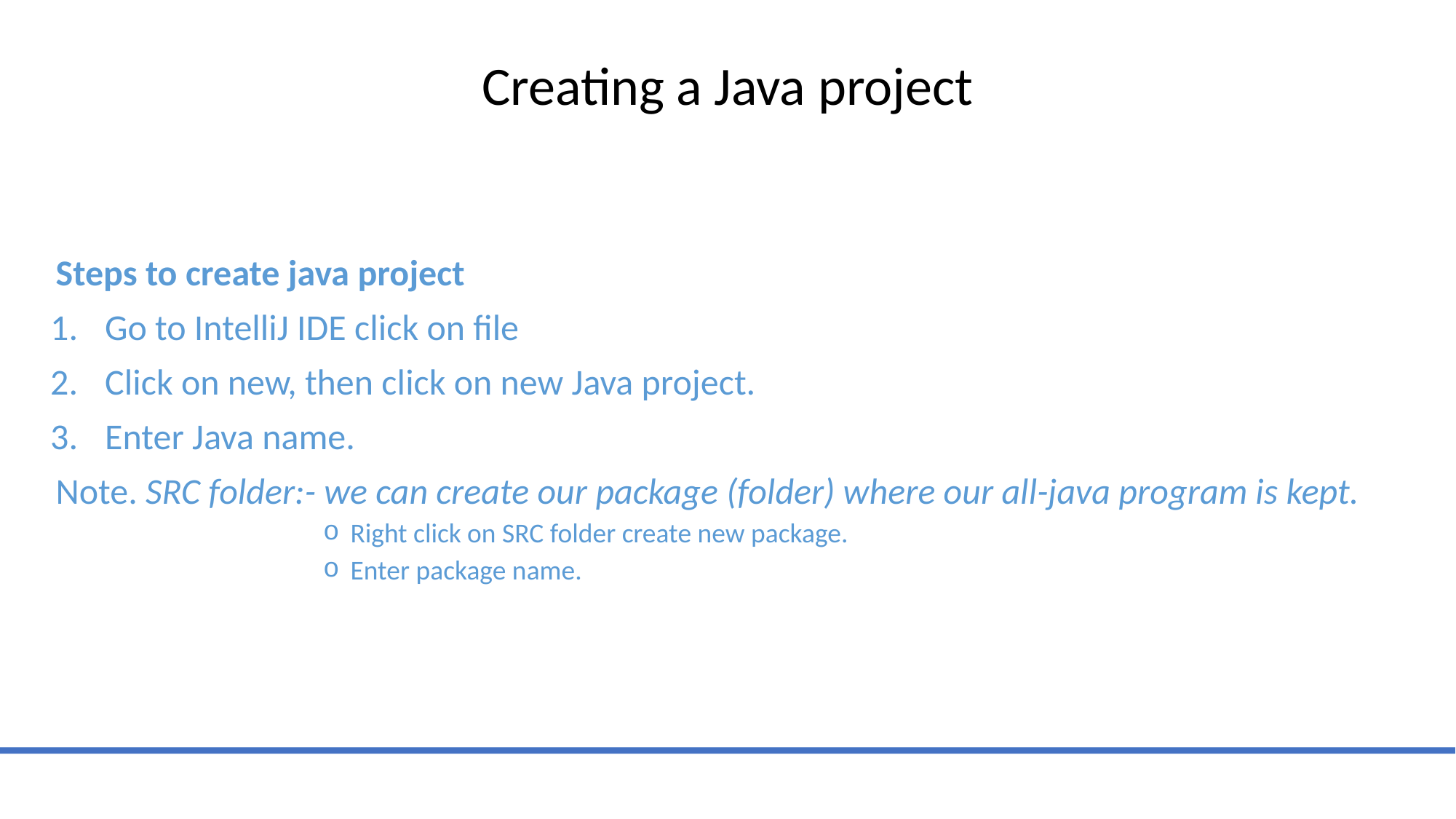

# Creating a Java project

Steps to create java project
Go to IntelliJ IDE click on file
Click on new, then click on new Java project.
Enter Java name.
Note. SRC folder:- we can create our package (folder) where our all-java program is kept.
Right click on SRC folder create new package.
Enter package name.